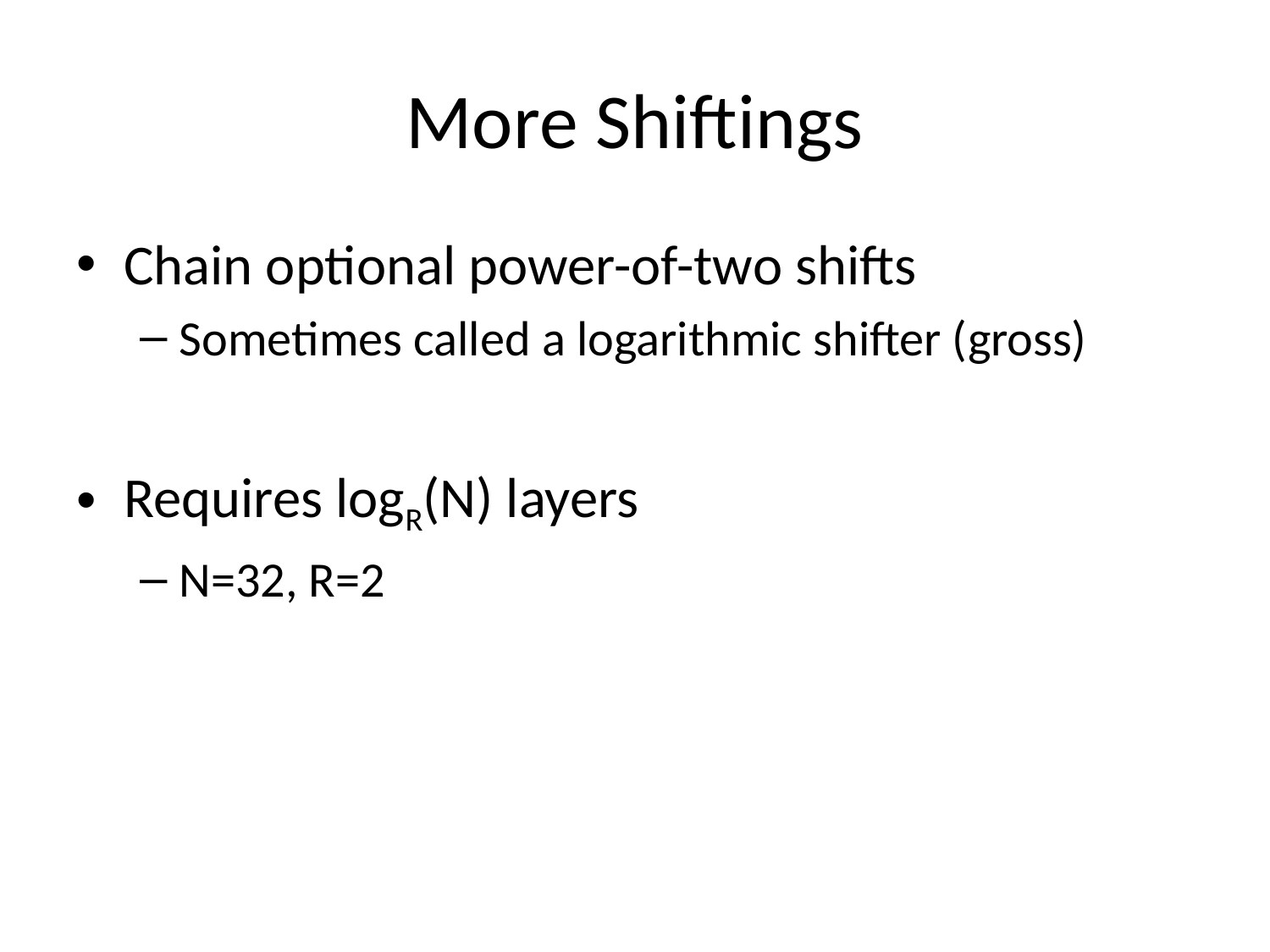

# More Shiftings
Chain optional power-of-two shifts
Sometimes called a logarithmic shifter (gross)

Requires logR(N) layers
N=32, R=2